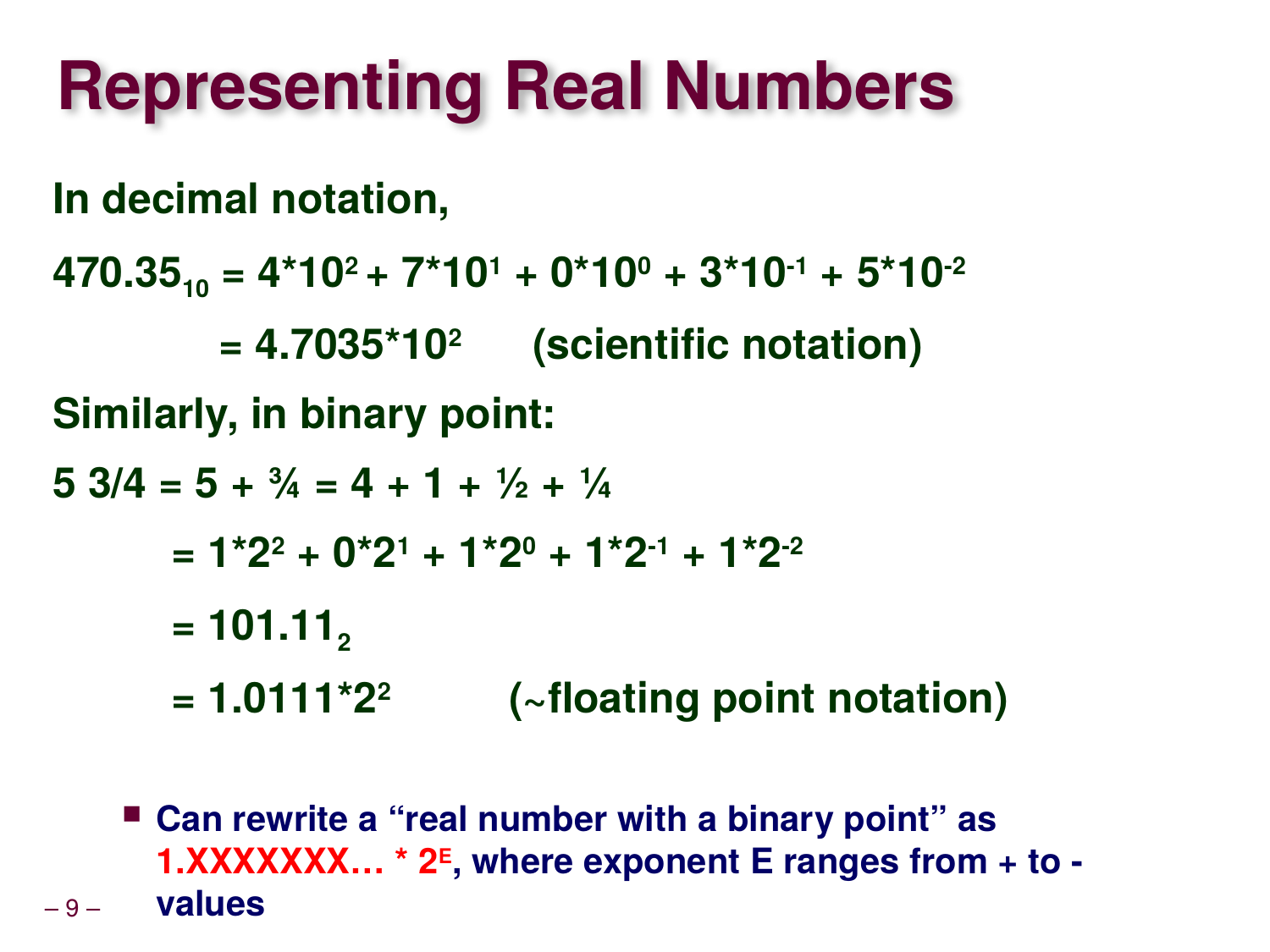

# Representing Real Numbers
In decimal notation,
470.3510 = 4*102 + 7*101 + 0*100 + 3*10-1 + 5*10-2
              = 4.7035*102      (scientific notation)
Similarly, in binary point:
5 3/4 = 5 + ¾ = 4 + 1 + ½ + ¼
          = 1*22 + 0*21 + 1*20 + 1*2-1 + 1*2-2
          = 101.112
          = 1.0111*22          (~floating point notation)

Can rewrite a “real number with a binary point” as 1.XXXXXXX… * 2E, where exponent E ranges from + to - values